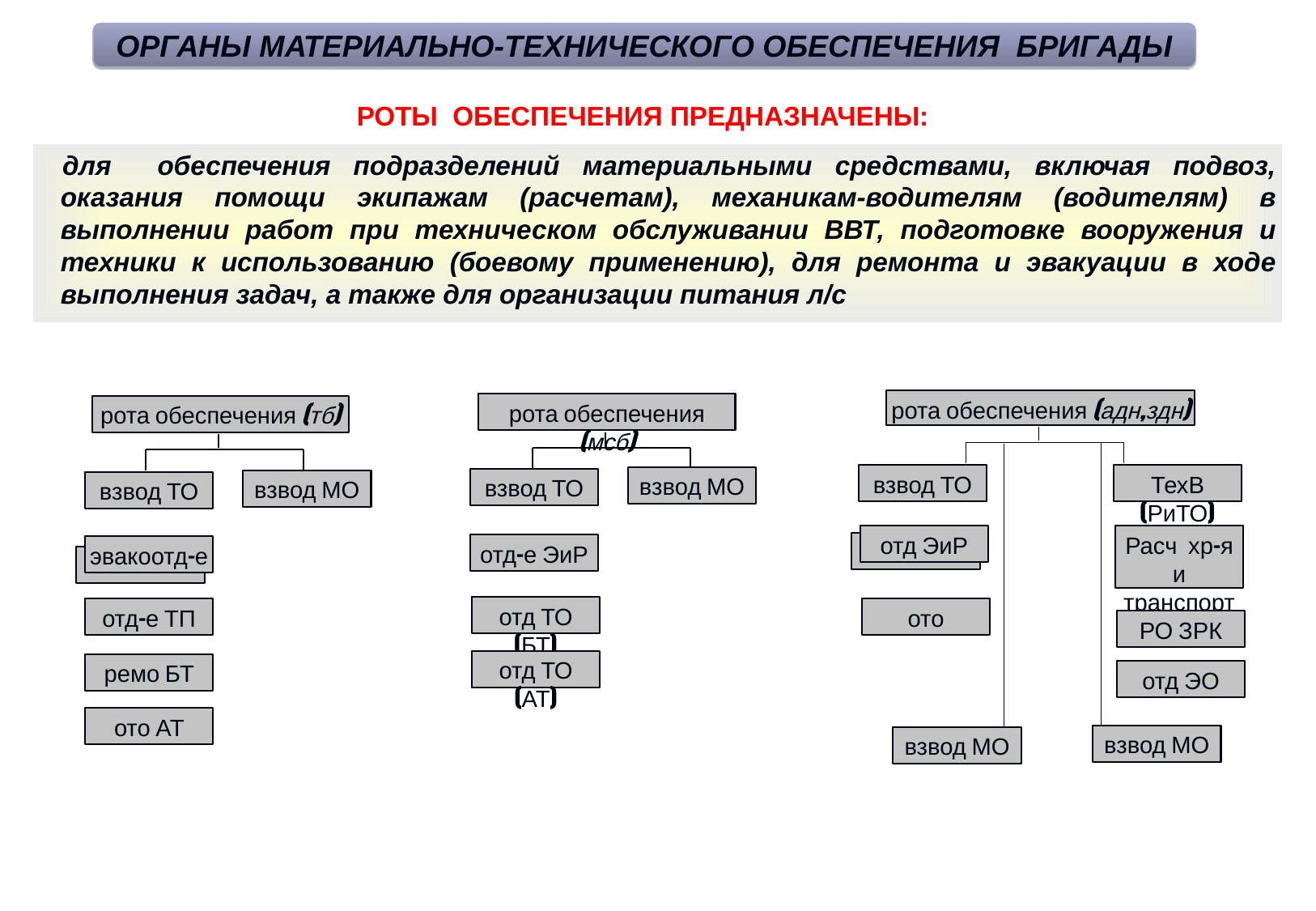

ОРГАНЫ МАТЕРИАЛЬНО-ТЕХНИЧЕСКОГО ОБЕСПЕЧЕНИЯ  БРИГАДЫ
РОТЫ  ОБЕСПЕЧЕНИЯ ПРЕДНАЗНАЧЕНЫ:
для  обеспечения подразделений материальными средствами, включая подвоз, оказания помощи экипажам (расчетам), механикам-водителям (водителям) в выполнении работ при техническом обслуживании ВВТ, подготовке вооружения и техники к использованию (боевому применению), для ремонта и эвакуации в ходе выполнения задач, а также для организации питания л/с
рота обеспечения (адн,здн)
взвод ТО
ТехВ (РиТО)
отд ЭиР
Расч  хр-я и транспорт

ото
РО ЗРК
отд ЭО
взвод МО
взвод МО
рота обеспечения (мсб)
взвод МО
взвод ТО
отд-е ЭиР
отд ТО (БТ)
отд ТО (АТ)
рота обеспечения (тб)
взвод МО
взвод ТО
эвакоотд-е

отд-е ТП
ремо БТ
ото АТ